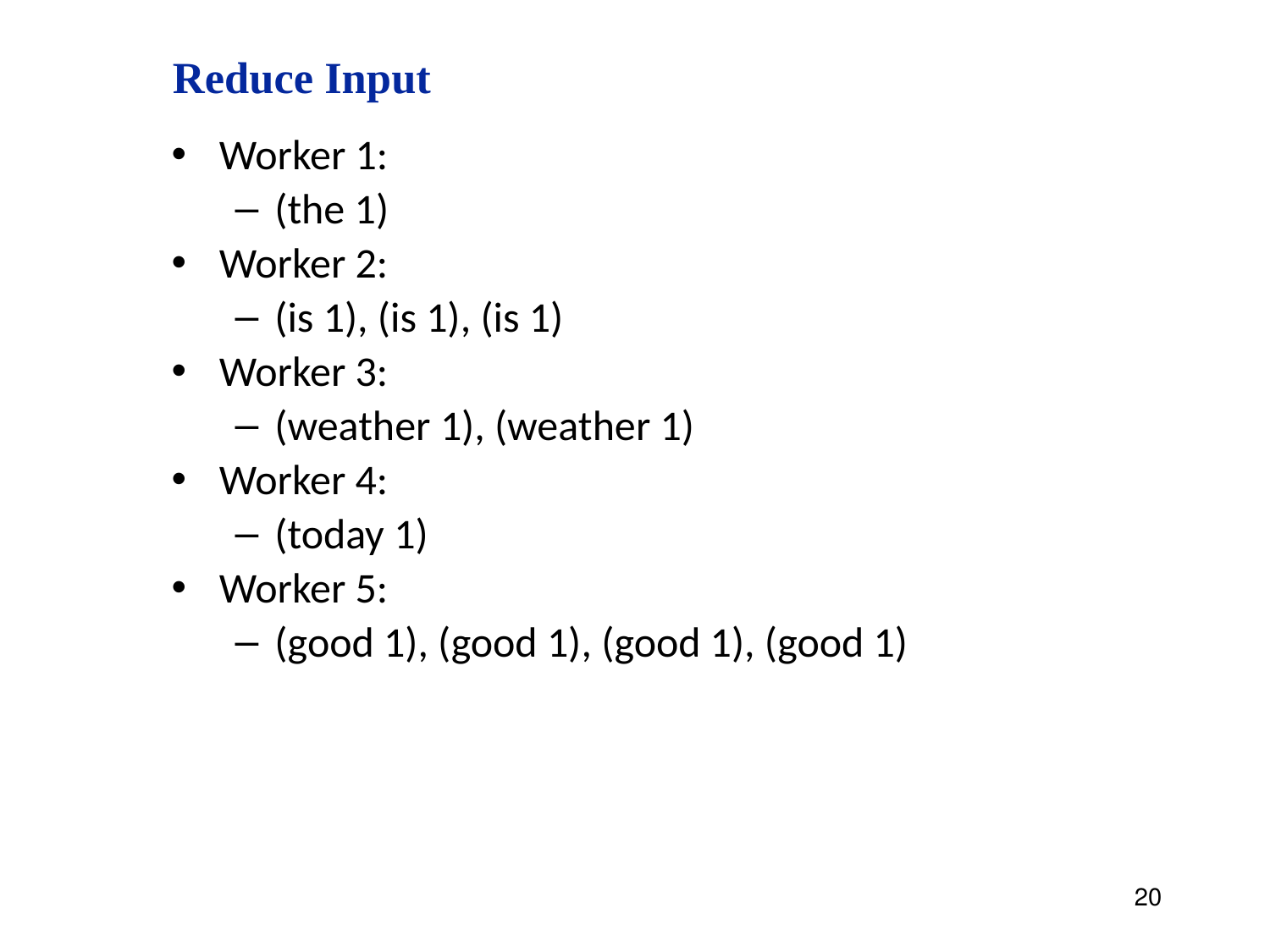

Reduce Input
Worker 1:
(the 1)
Worker 2:
(is 1), (is 1), (is 1)
Worker 3:
(weather 1), (weather 1)
Worker 4:
(today 1)
Worker 5:
(good 1), (good 1), (good 1), (good 1)
20